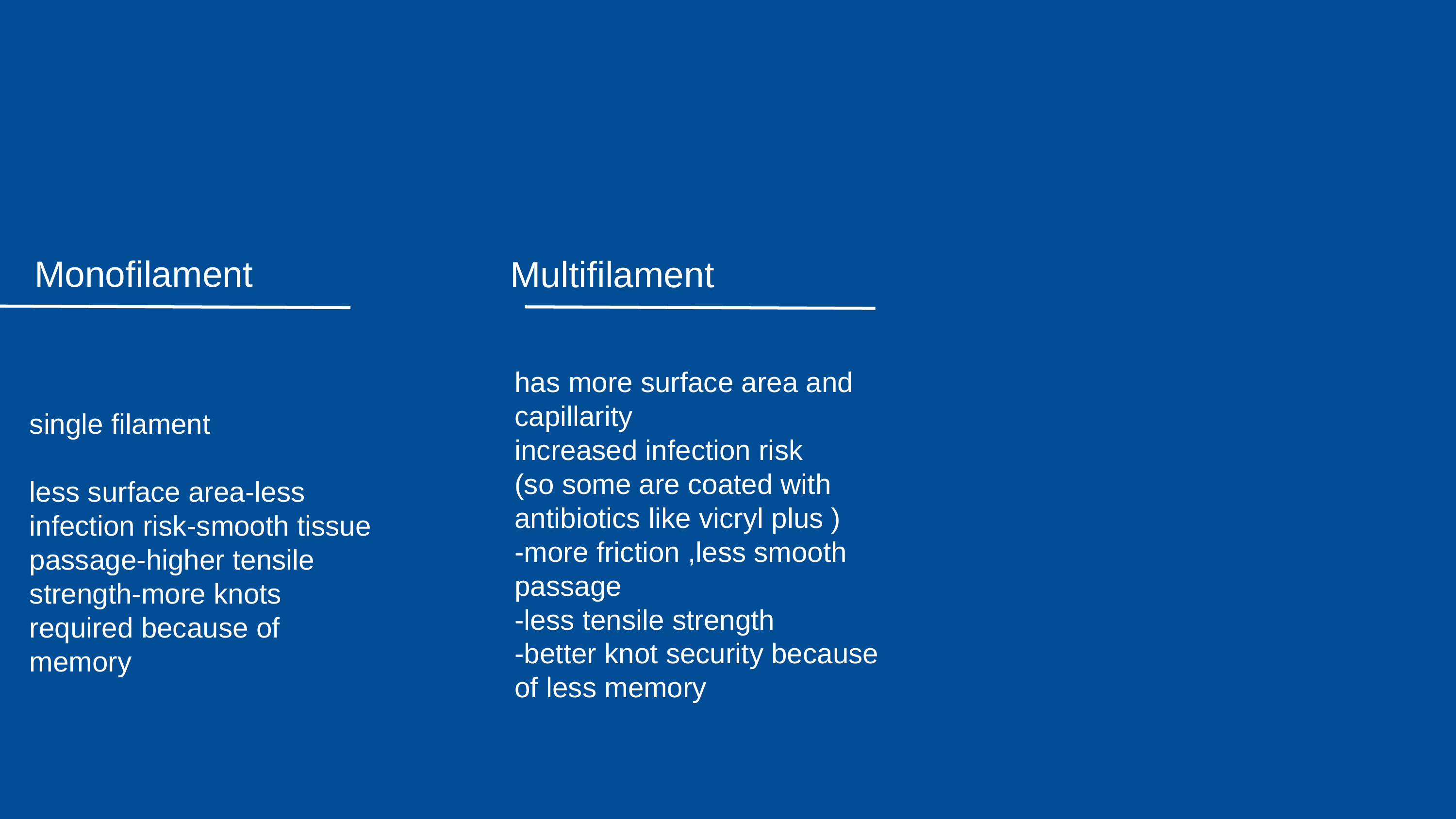

Monofilament
Multifilament
has more surface area and capillarity
increased infection risk
(so some are coated with antibiotics like vicryl plus )
-more friction ,less smooth passage
-less tensile strength
-better knot security because of less memory
single filament

less surface area-less infection risk-smooth tissue passage-higher tensile strength-more knots required because of memory